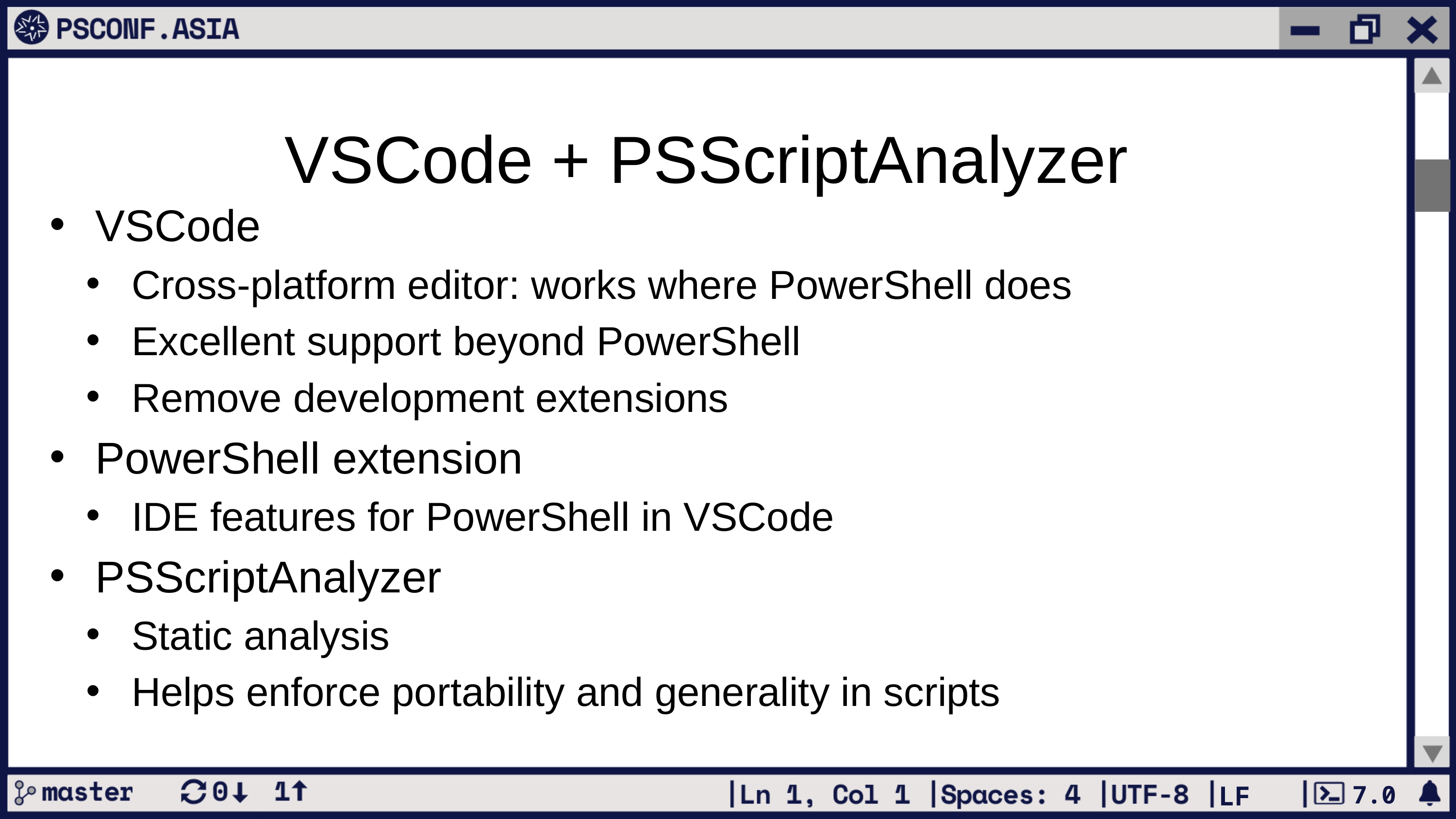

VSCode + PSScriptAnalyzer
VSCode
Cross-platform editor: works where PowerShell does
Excellent support beyond PowerShell
Remove development extensions
PowerShell extension
IDE features for PowerShell in VSCode
PSScriptAnalyzer
Static analysis
Helps enforce portability and generality in scripts
7.0
LF